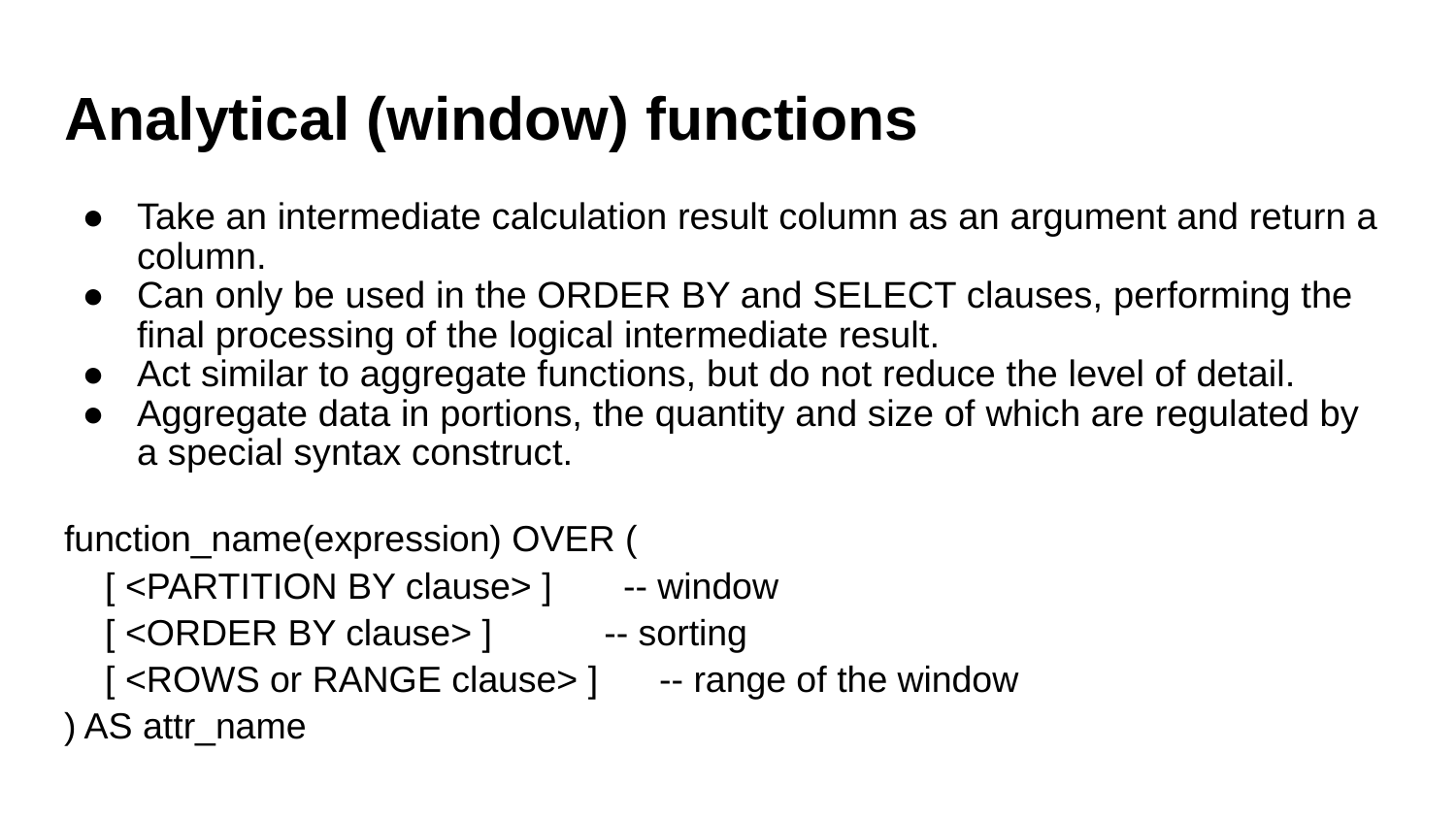

# Analytical (window) functions
Take an intermediate calculation result column as an argument and return a column.
Сan only be used in the ORDER BY and SELECT clauses, performing the final processing of the logical intermediate result.
Act similar to aggregate functions, but do not reduce the level of detail.
Aggregate data in portions, the quantity and size of which are regulated by a special syntax construct.

function_name(expression) OVER (
    [ <PARTITION BY clause> ]       -- window
    [ <ORDER BY clause> ]           -- sorting
    [ <ROWS or RANGE clause> ]      -- range of the window
) AS attr_name